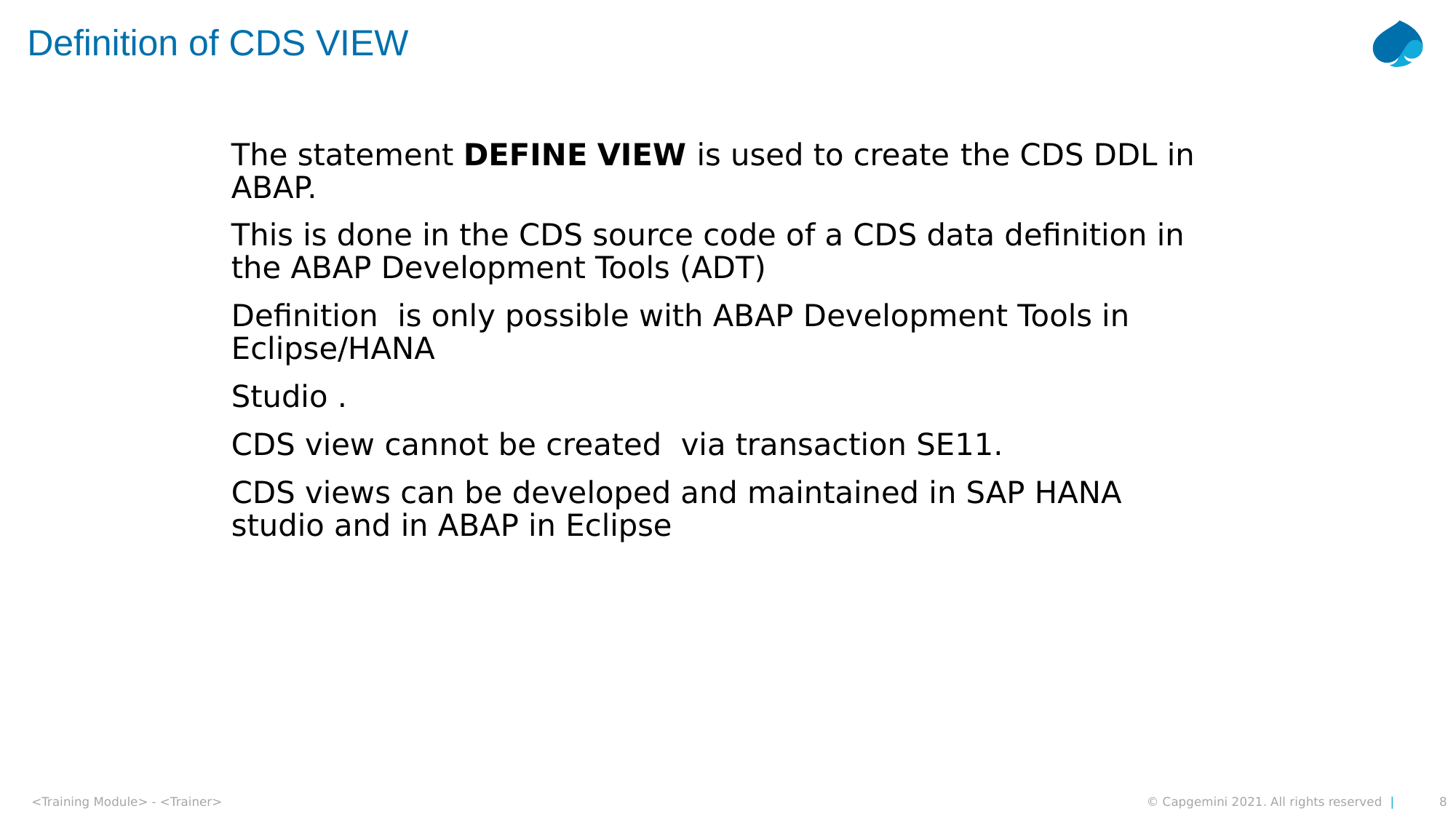

# Definition of CDS VIEW
The statement DEFINE VIEW is used to create the CDS DDL in ABAP.
This is done in the CDS source code of a CDS data definition in the ABAP Development Tools (ADT)
Definition  is only possible with ABAP Development Tools in Eclipse/HANA
Studio .
CDS view cannot be created  via transaction SE11.
CDS views can be developed and maintained in SAP HANA studio and in ABAP in Eclipse